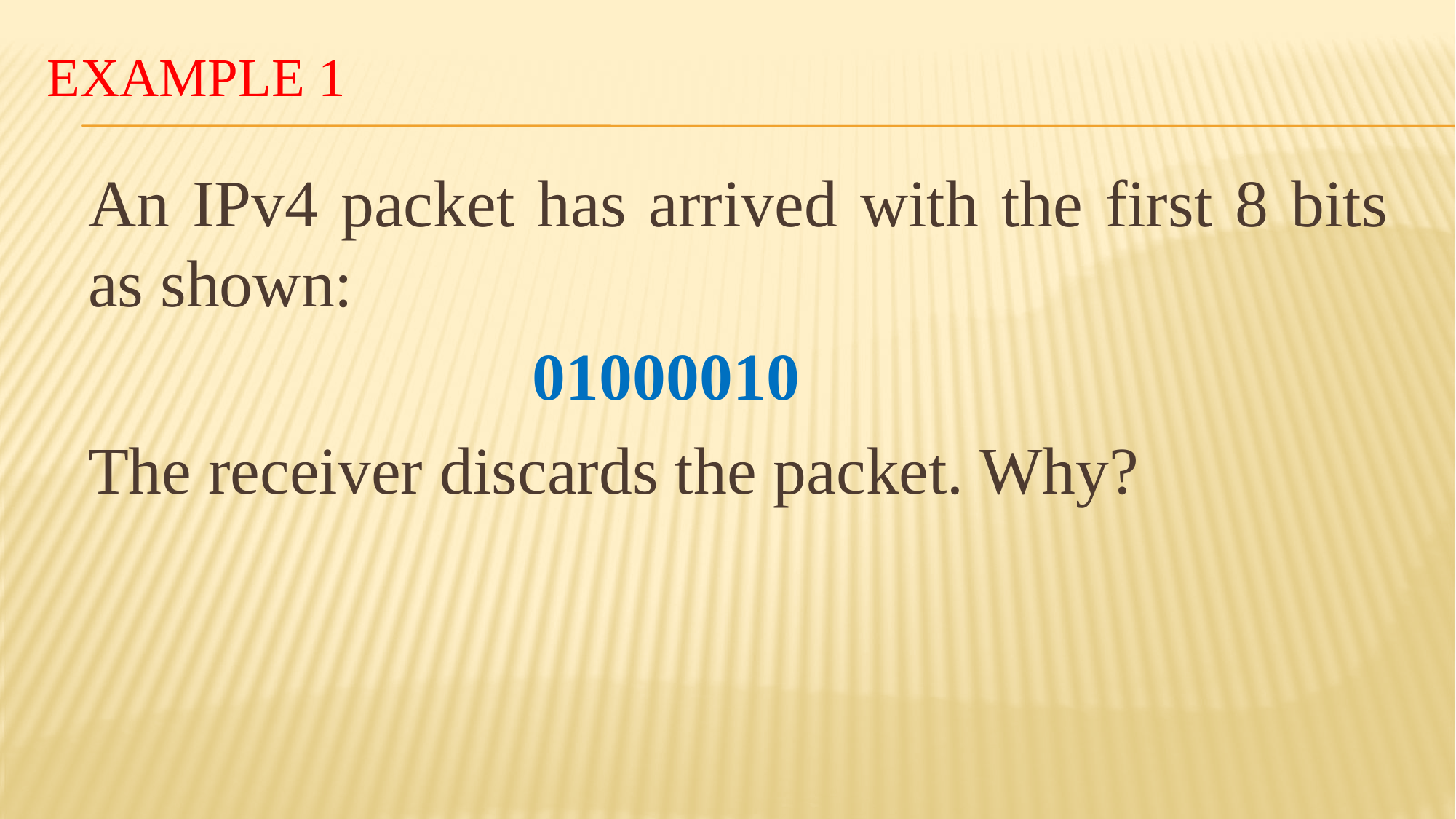

# Example 1
	An IPv4 packet has arrived with the first 8 bits as shown:
                             01000010
	The receiver discards the packet. Why?